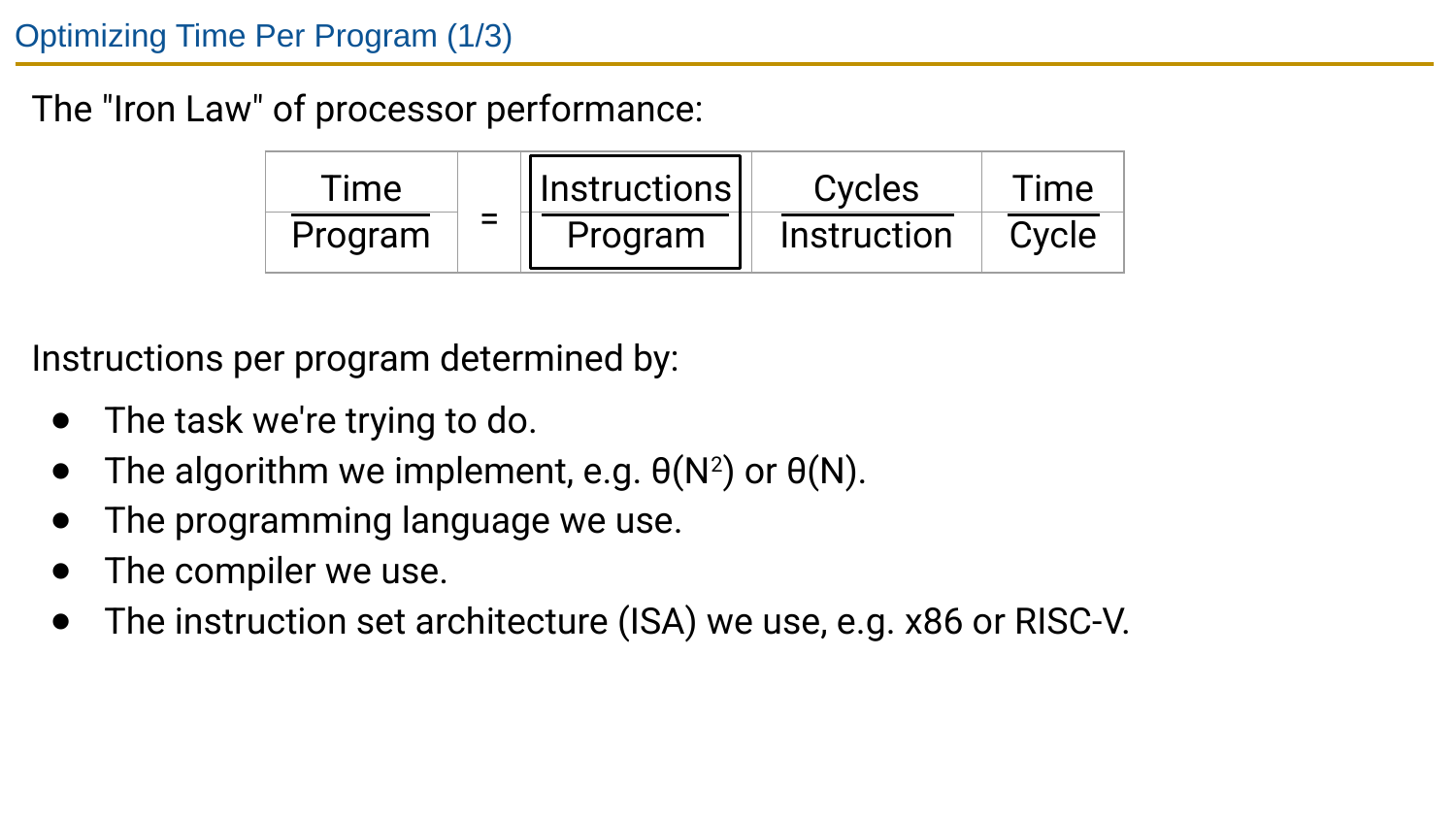

# Optimizing Time Per Program (1/3)
The "Iron Law" of processor performance:

Instructions per program determined by:
The task we're trying to do.
The algorithm we implement, e.g. θ(N2) or θ(N).
The programming language we use.
The compiler we use.
The instruction set architecture (ISA) we use, e.g. x86 or RISC-V.
| Time | = | Instructions | Cycles | Time |
| --- | --- | --- | --- | --- |
| Program |  | Program | Instruction | Cycle |